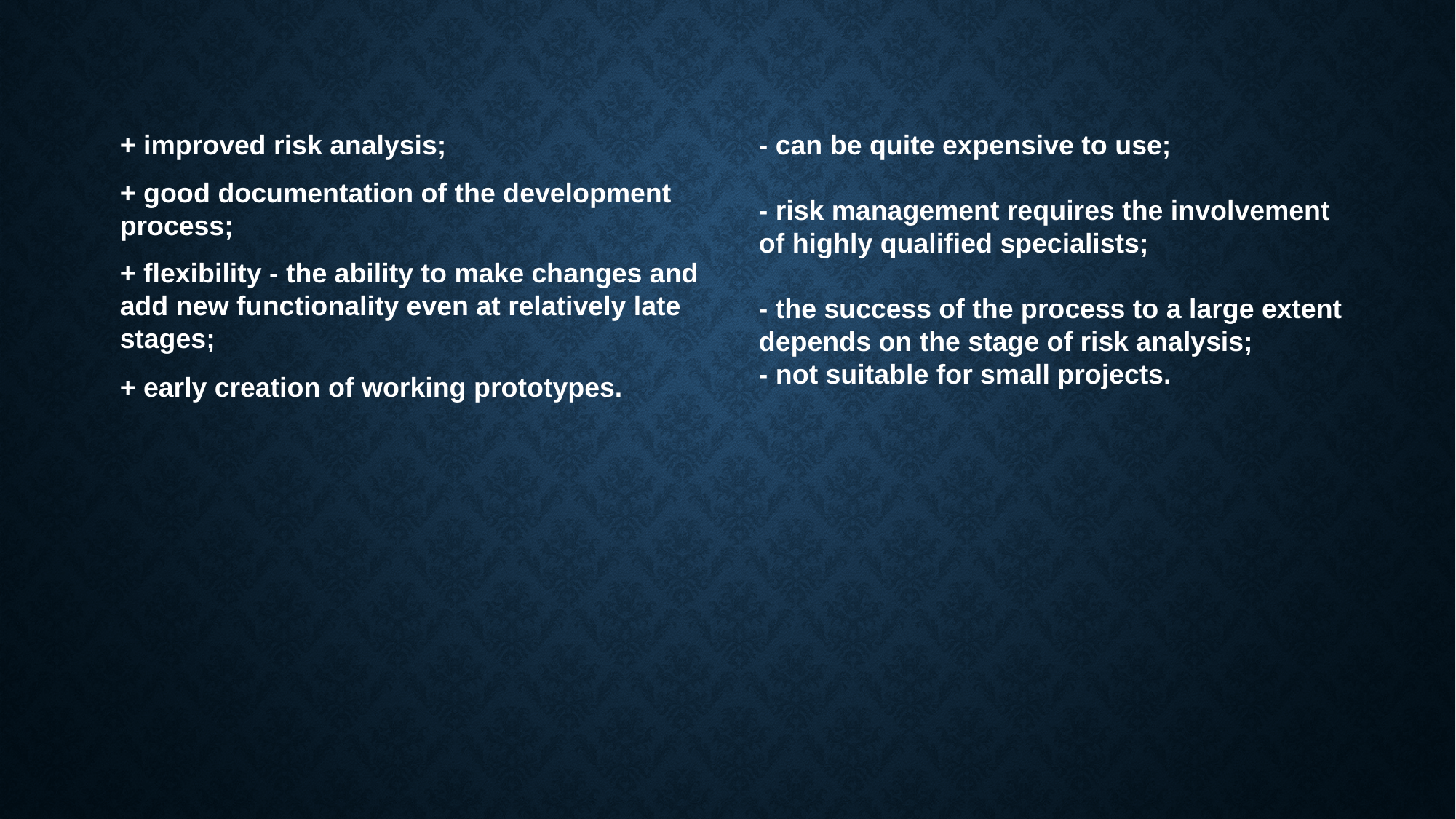

+ improved risk analysis;
+ good documentation of the development process;
+ flexibility - the ability to make changes and add new functionality even at relatively late stages;
+ early creation of working prototypes.
- can be quite expensive to use;

- risk management requires the involvement of highly qualified specialists;

- the success of the process to a large extent depends on the stage of risk analysis;
- not suitable for small projects.